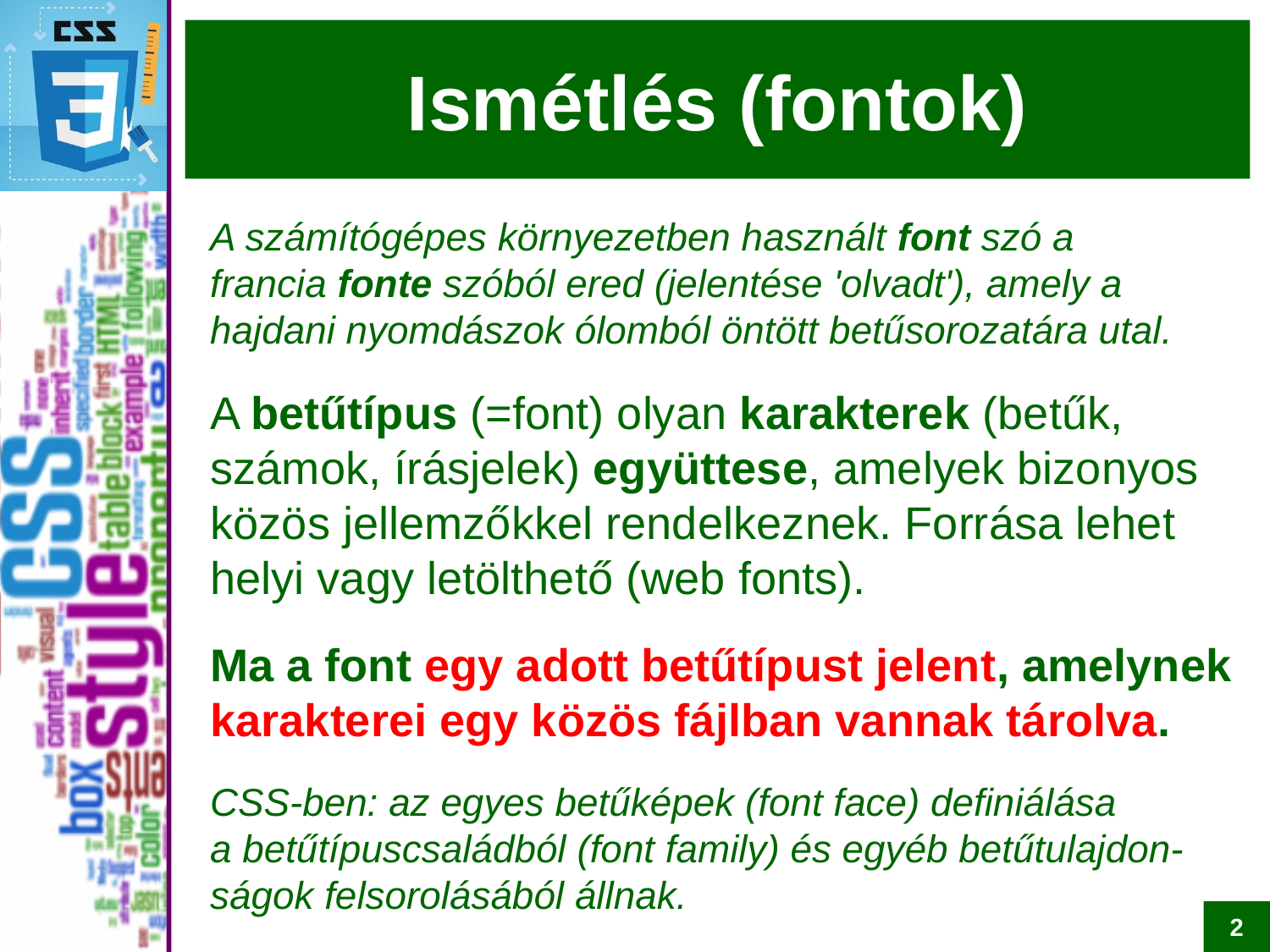

# Ismétlés (fontok)
A számítógépes környezetben használt font szó a francia fonte szóból ered (jelentése 'olvadt'), amely a hajdani nyomdászok ólomból öntött betűsorozatára utal.
A betűtípus (=font) olyan karakterek (betűk, számok, írásjelek) együttese, amelyek bizonyos közös jellemzőkkel rendelkeznek. Forrása lehet helyi vagy letölthető (web fonts).
Ma a font egy adott betűtípust jelent, amelynek karakterei egy közös fájlban vannak tárolva.
CSS-ben: az egyes betűképek (font face) definiálása
a betűtípuscsaládból (font family) és egyéb betűtulajdon-ságok felsorolásából állnak.
2